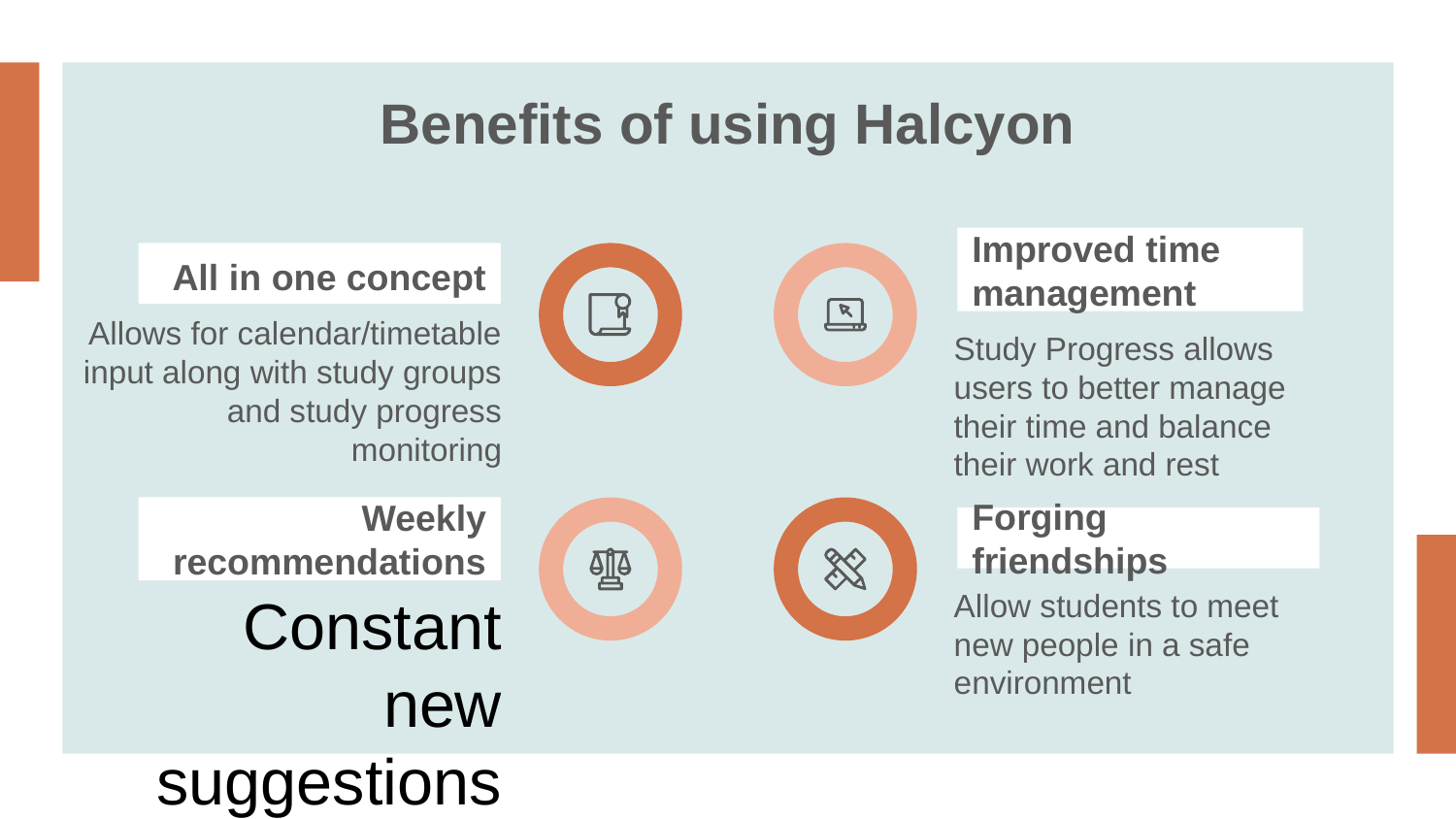

# Benefits of using Halcyon
Improved time management
All in one concept

Allows for calendar/timetable input along with study groups and study progress monitoring

Study Progress allows users to better manage their time and balance their work and rest

Weekly recommendations
Forging friendships

Constant new suggestions to destress and maintain mental wellness
Allow students to meet new people in a safe environment